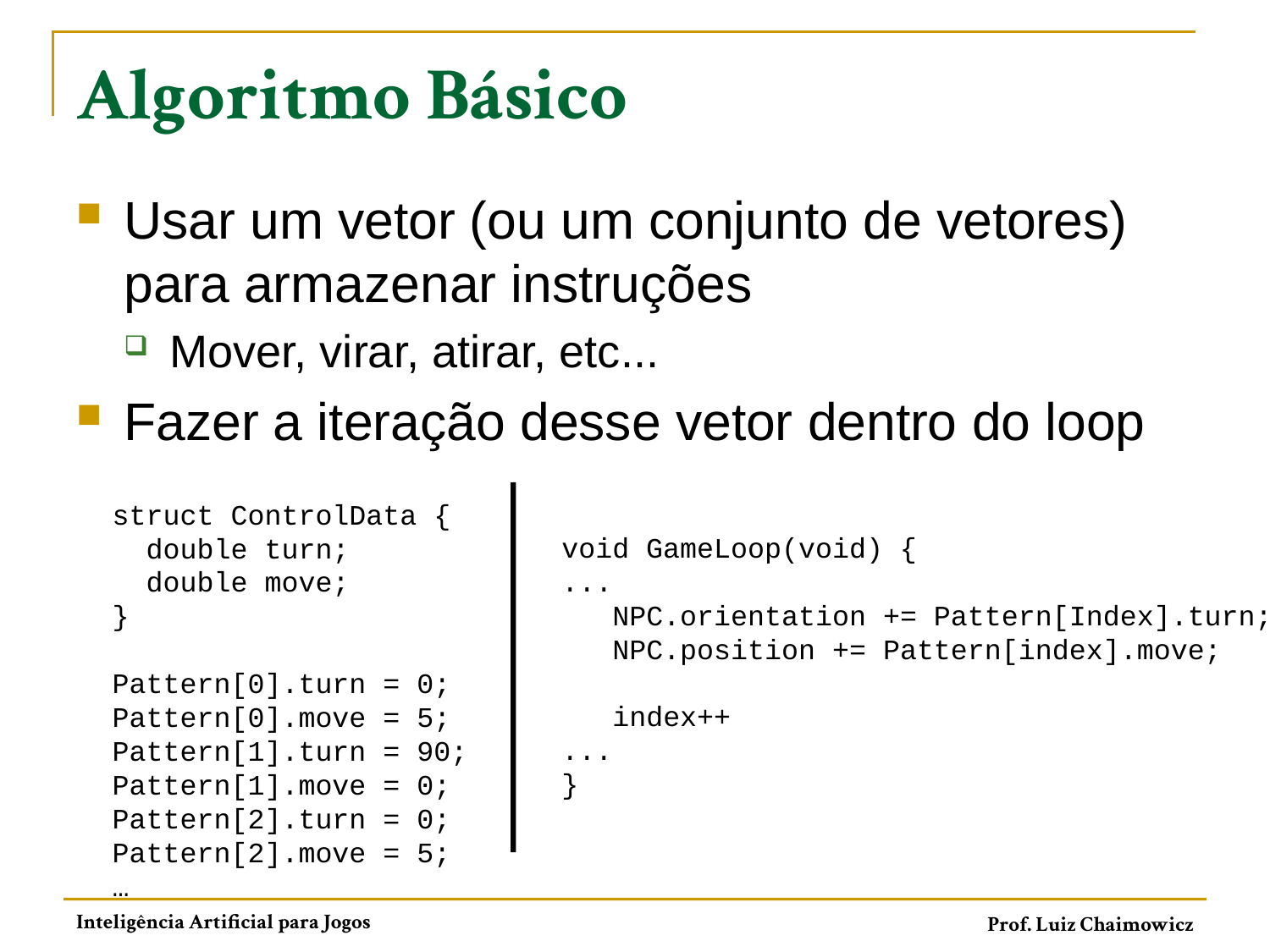

# Algoritmo Básico
Usar um vetor (ou um conjunto de vetores) para armazenar instruções
Mover, virar, atirar, etc...
Fazer a iteração desse vetor dentro do loop

struct ControlData {
  double turn;
  double move;
}

Pattern[0].turn = 0;
Pattern[0].move = 5;
Pattern[1].turn = 90;
Pattern[1].move = 0;
Pattern[2].turn = 0;
Pattern[2].move = 5;
…
void GameLoop(void) {
...
   NPC.orientation += Pattern[Index].turn;
   NPC.position += Pattern[index].move;

   index++
...
}
Inteligência Artificial para Jogos